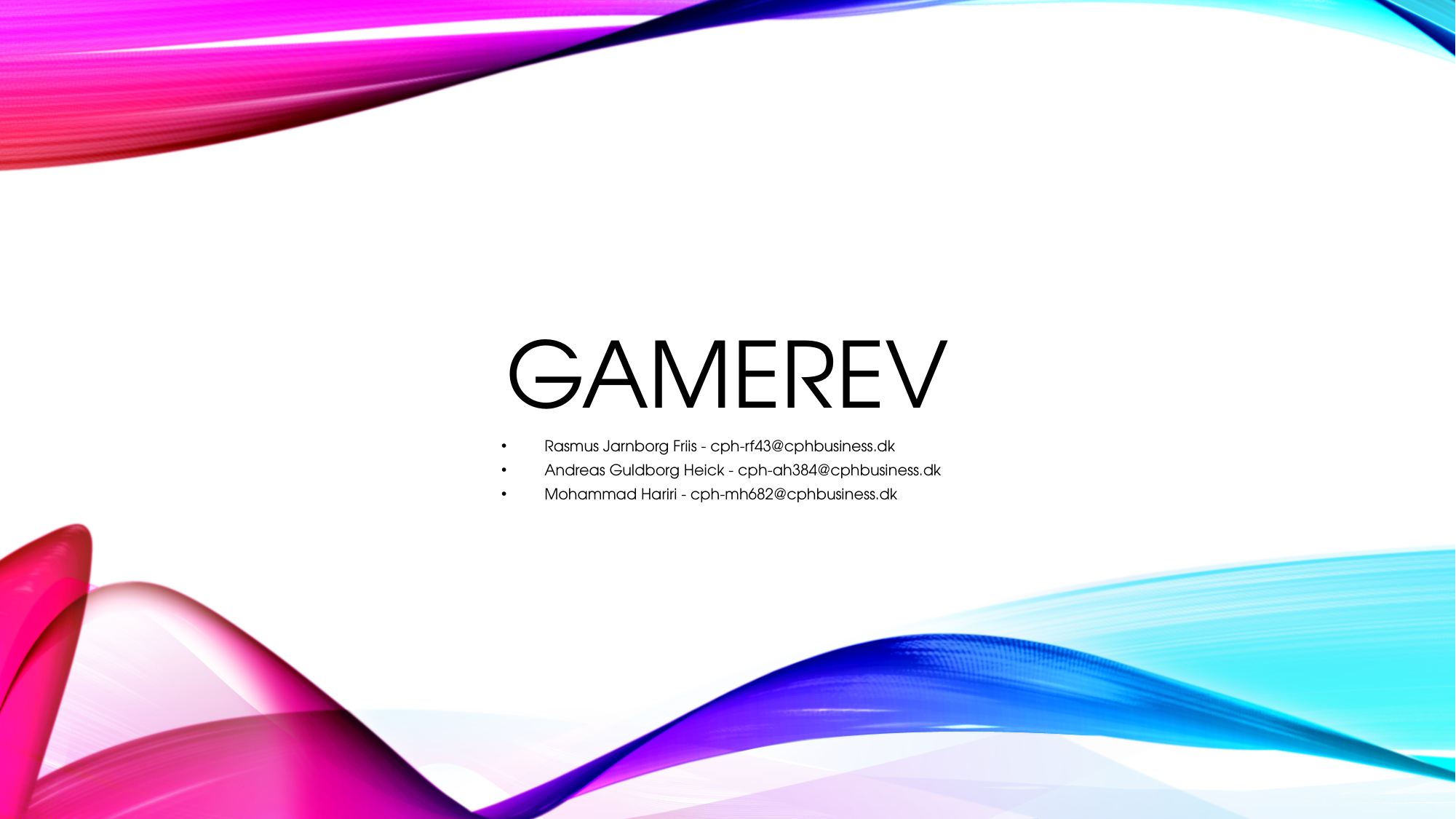

# Gamerev
Rasmus Jarnborg Friis - cph-rf43@cphbusiness.dk
Andreas Guldborg Heick - cph-ah384@cphbusiness.dk
Mohammad Hariri - cph-mh682@cphbusiness.dk